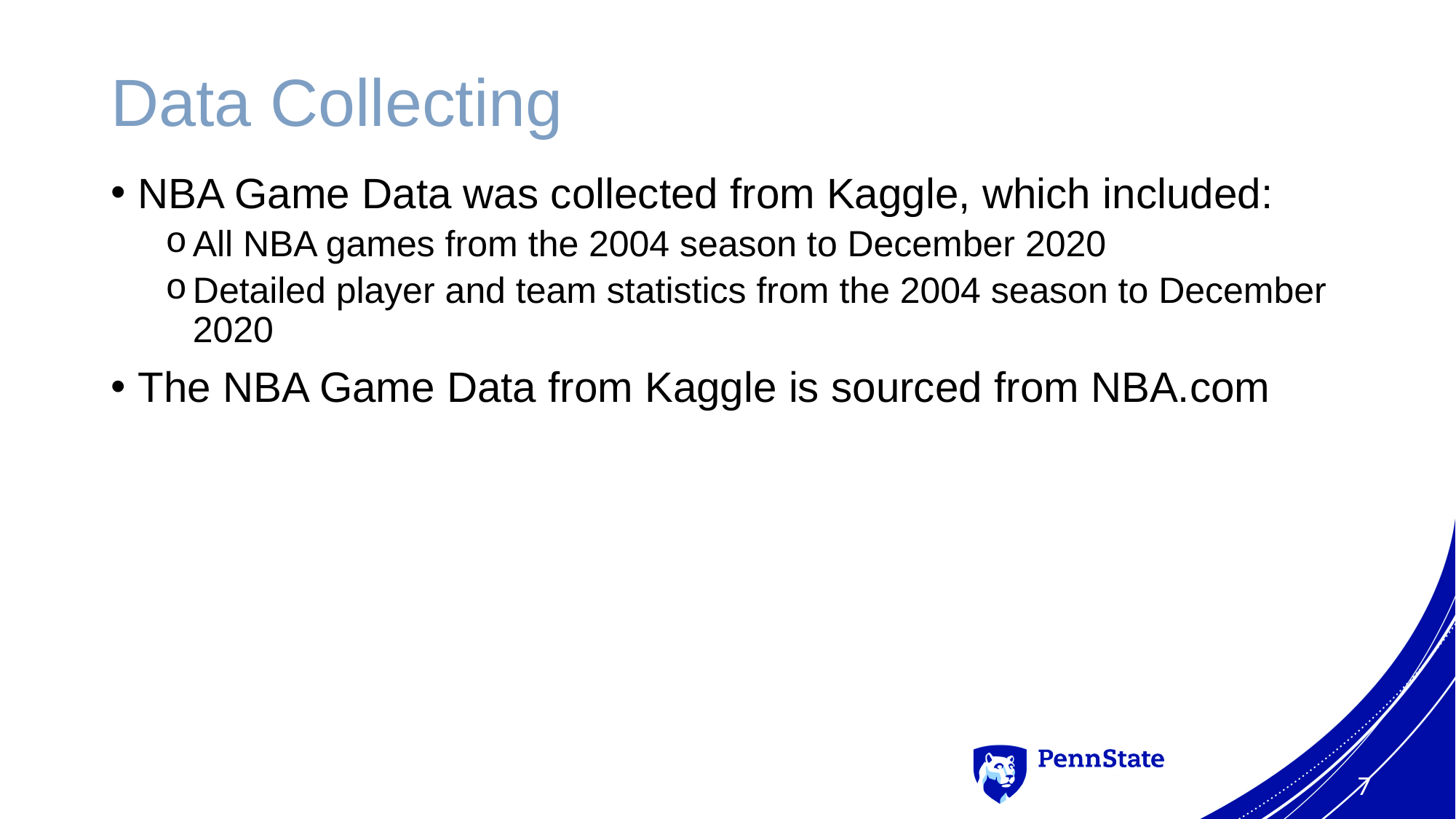

# Data Collecting
NBA Game Data was collected from Kaggle, which included:
All NBA games from the 2004 season to December 2020
Detailed player and team statistics from the 2004 season to December 2020
The NBA Game Data from Kaggle is sourced from NBA.com